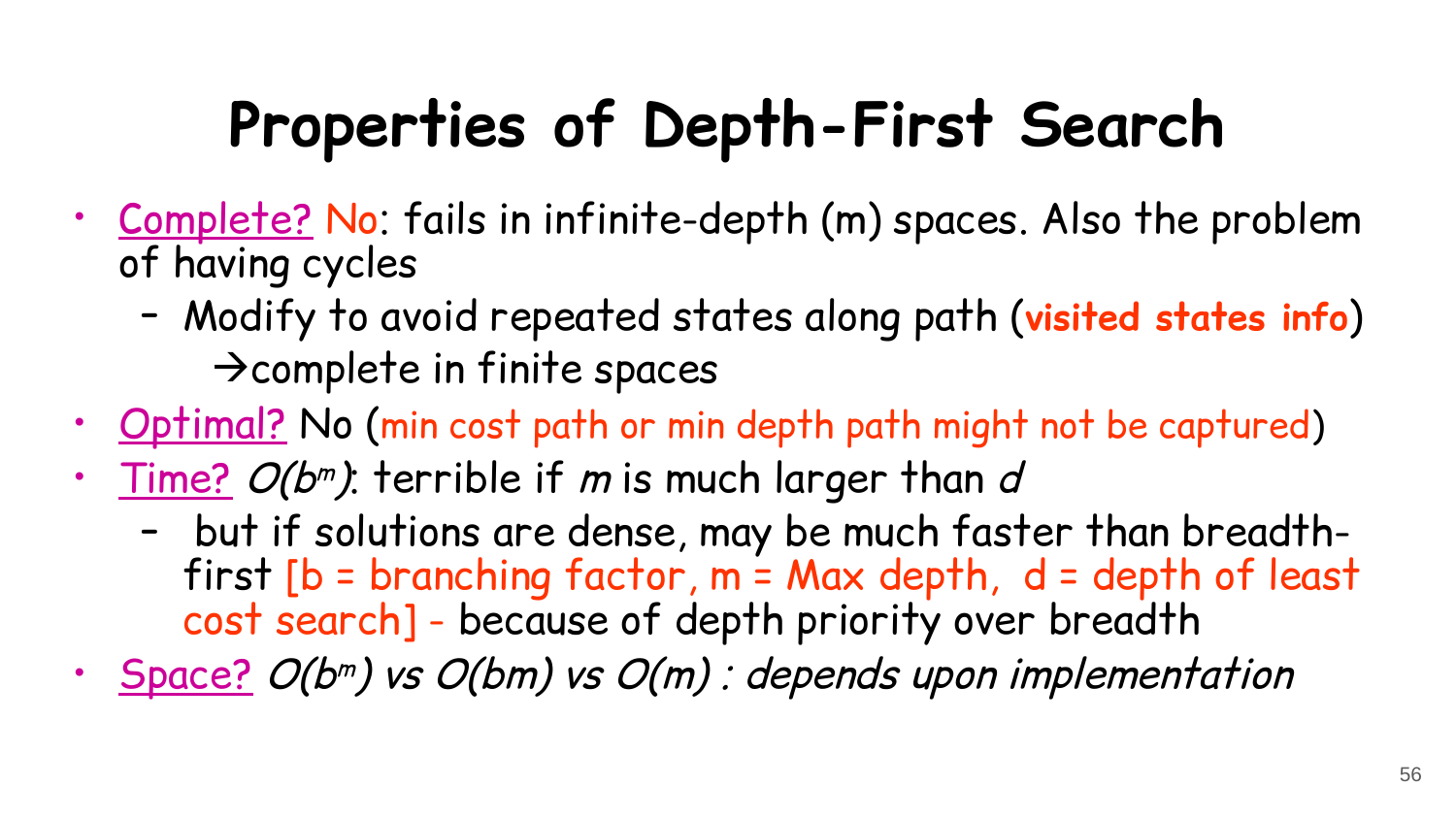

# Properties of Depth-First Search
Complete? No: fails in infinite-depth (m) spaces. Also the problem of having cycles
Modify to avoid repeated states along path (visited states info)
complete in finite spaces
Optimal? No (min cost path or min depth path might not be captured)
Time? O(bm): terrible if m is much larger than d
 but if solutions are dense, may be much faster than breadth-first [b = branching factor, m = Max depth,  d = depth of least cost search] - because of depth priority over breadth
Space? O(bm) vs O(bm) vs O(m) : depends upon implementation

56